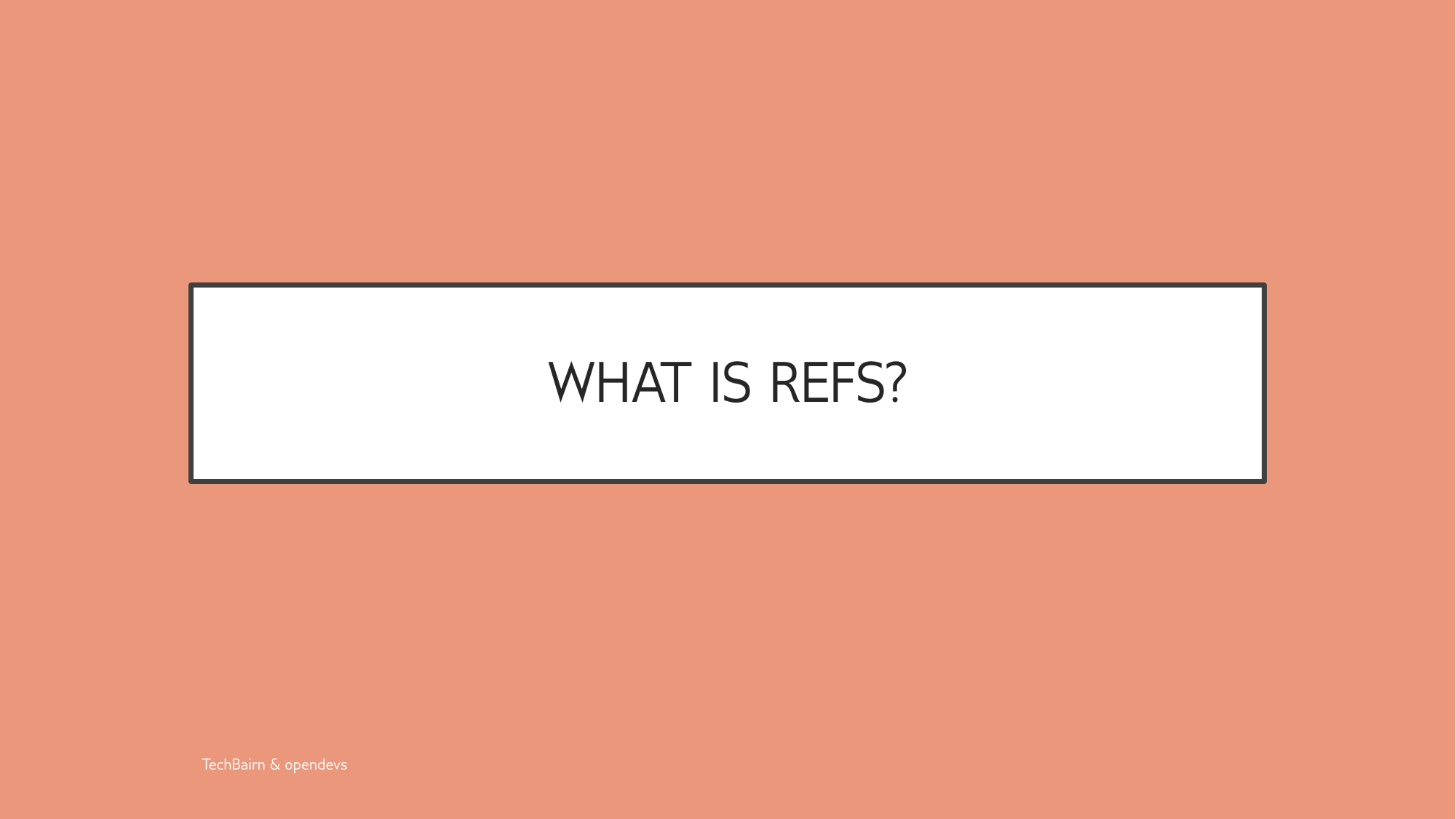

# WHAT IS REFS?
TechBairn & opendevs